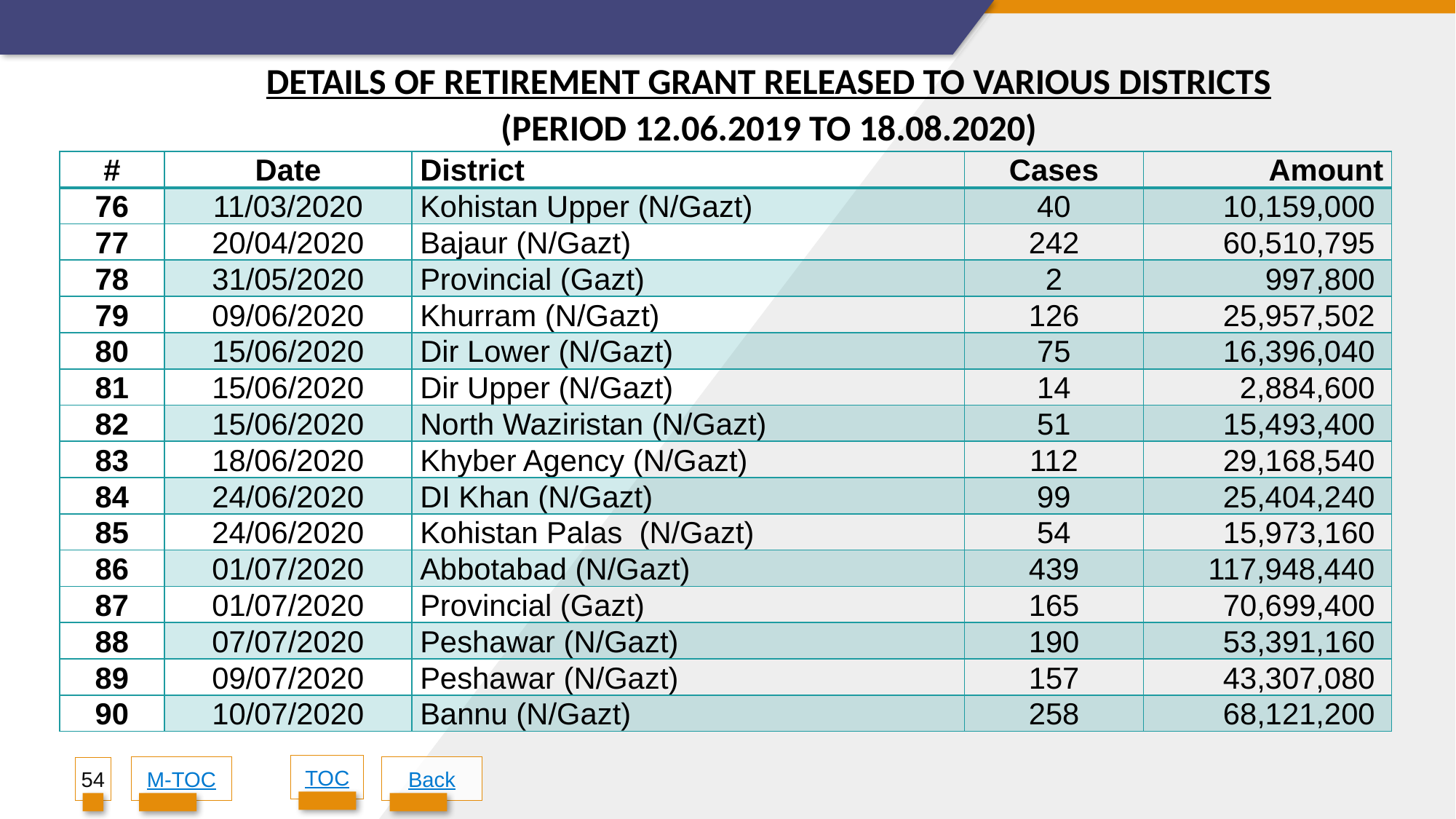

DETAILS OF RETIREMENT GRANT RELEASED TO VARIOUS DISTRICTS
(PERIOD 12.06.2019 TO 18.08.2020)
| # | Date | District | Cases | Amount |
| --- | --- | --- | --- | --- |
| 76 | 11/03/2020 | Kohistan Upper (N/Gazt) | 40 | 10,159,000 |
| 77 | 20/04/2020 | Bajaur (N/Gazt) | 242 | 60,510,795 |
| 78 | 31/05/2020 | Provincial (Gazt) | 2 | 997,800 |
| 79 | 09/06/2020 | Khurram (N/Gazt) | 126 | 25,957,502 |
| 80 | 15/06/2020 | Dir Lower (N/Gazt) | 75 | 16,396,040 |
| 81 | 15/06/2020 | Dir Upper (N/Gazt) | 14 | 2,884,600 |
| 82 | 15/06/2020 | North Waziristan (N/Gazt) | 51 | 15,493,400 |
| 83 | 18/06/2020 | Khyber Agency (N/Gazt) | 112 | 29,168,540 |
| 84 | 24/06/2020 | DI Khan (N/Gazt) | 99 | 25,404,240 |
| 85 | 24/06/2020 | Kohistan Palas (N/Gazt) | 54 | 15,973,160 |
| 86 | 01/07/2020 | Abbotabad (N/Gazt) | 439 | 117,948,440 |
| 87 | 01/07/2020 | Provincial (Gazt) | 165 | 70,699,400 |
| 88 | 07/07/2020 | Peshawar (N/Gazt) | 190 | 53,391,160 |
| 89 | 09/07/2020 | Peshawar (N/Gazt) | 157 | 43,307,080 |
| 90 | 10/07/2020 | Bannu (N/Gazt) | 258 | 68,121,200 |
TOC
54
M-TOC
Back